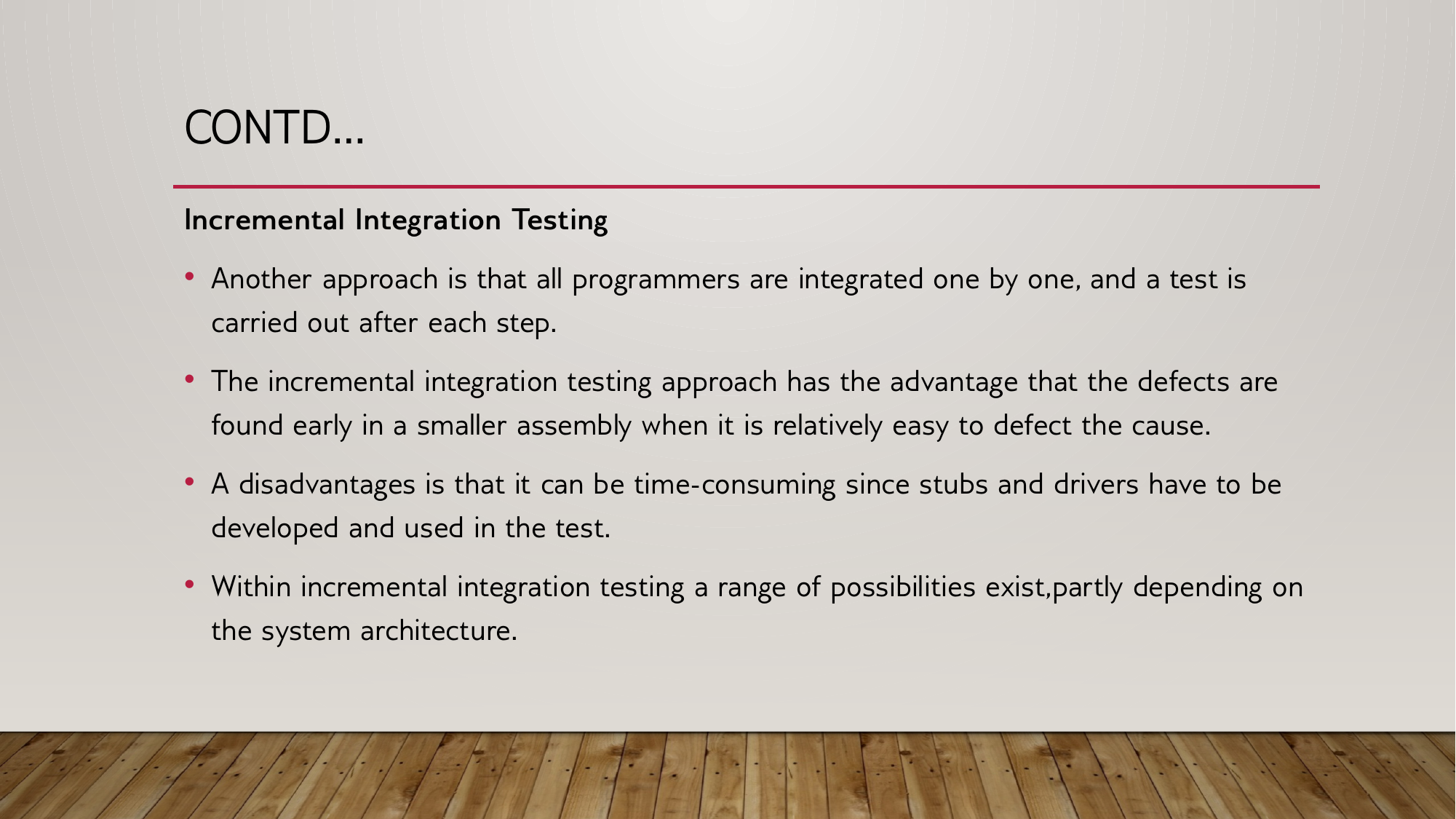

# CONTD…
Incremental Integration Testing
Another approach is that all programmers are integrated one by one, and a test is carried out after each step.
The incremental integration testing approach has the advantage that the defects are found early in a smaller assembly when it is relatively easy to defect the cause.
A disadvantages is that it can be time-consuming since stubs and drivers have to be developed and used in the test.
Within incremental integration testing a range of possibilities exist,partly depending on the system architecture.